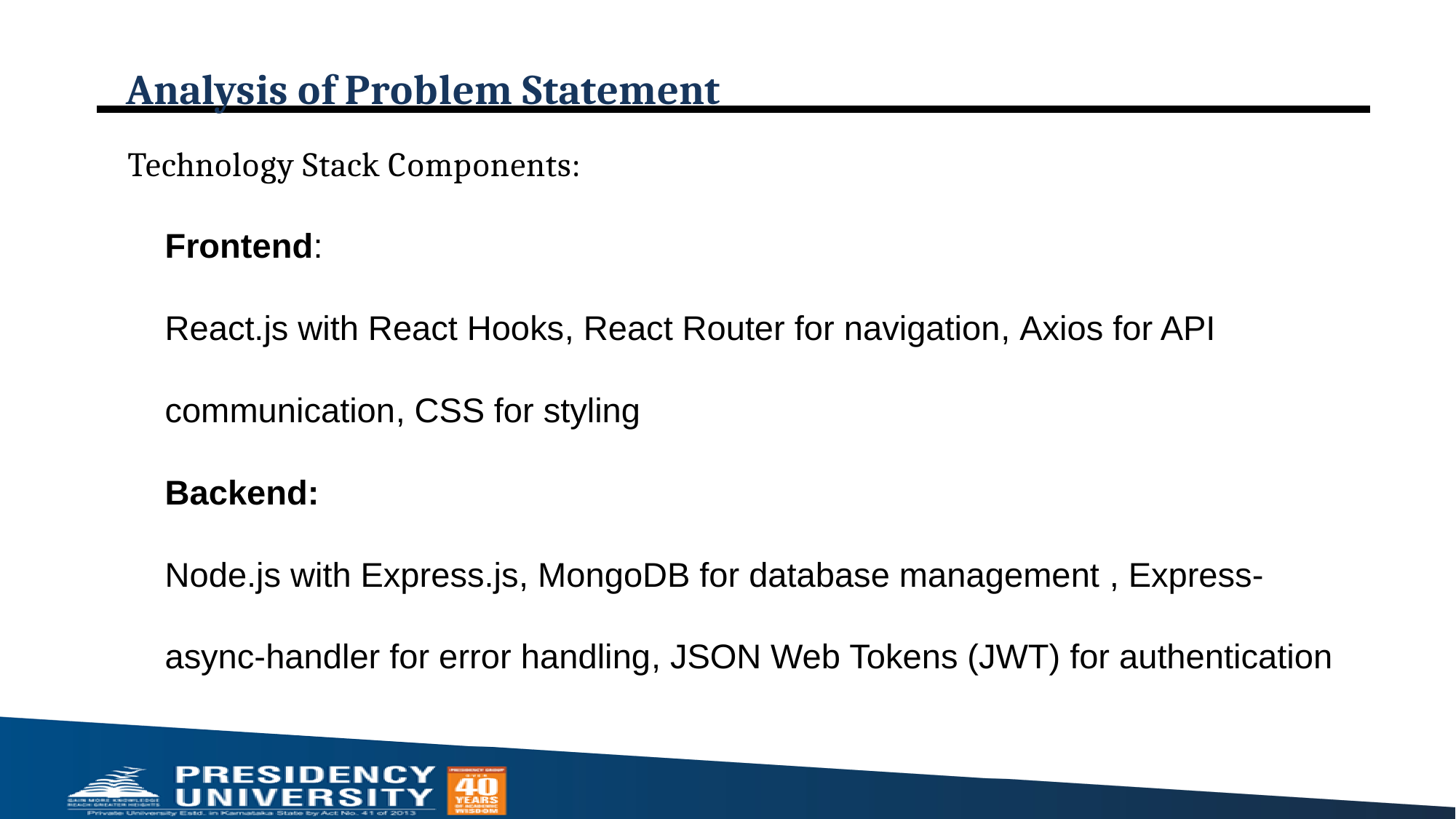

# Analysis of Problem Statement
Technology Stack Components:
Frontend:
React.js with React Hooks, React Router for navigation, Axios for API communication, CSS for styling
Backend:
Node.js with Express.js, MongoDB for database management , Express-async-handler for error handling, JSON Web Tokens (JWT) for authentication